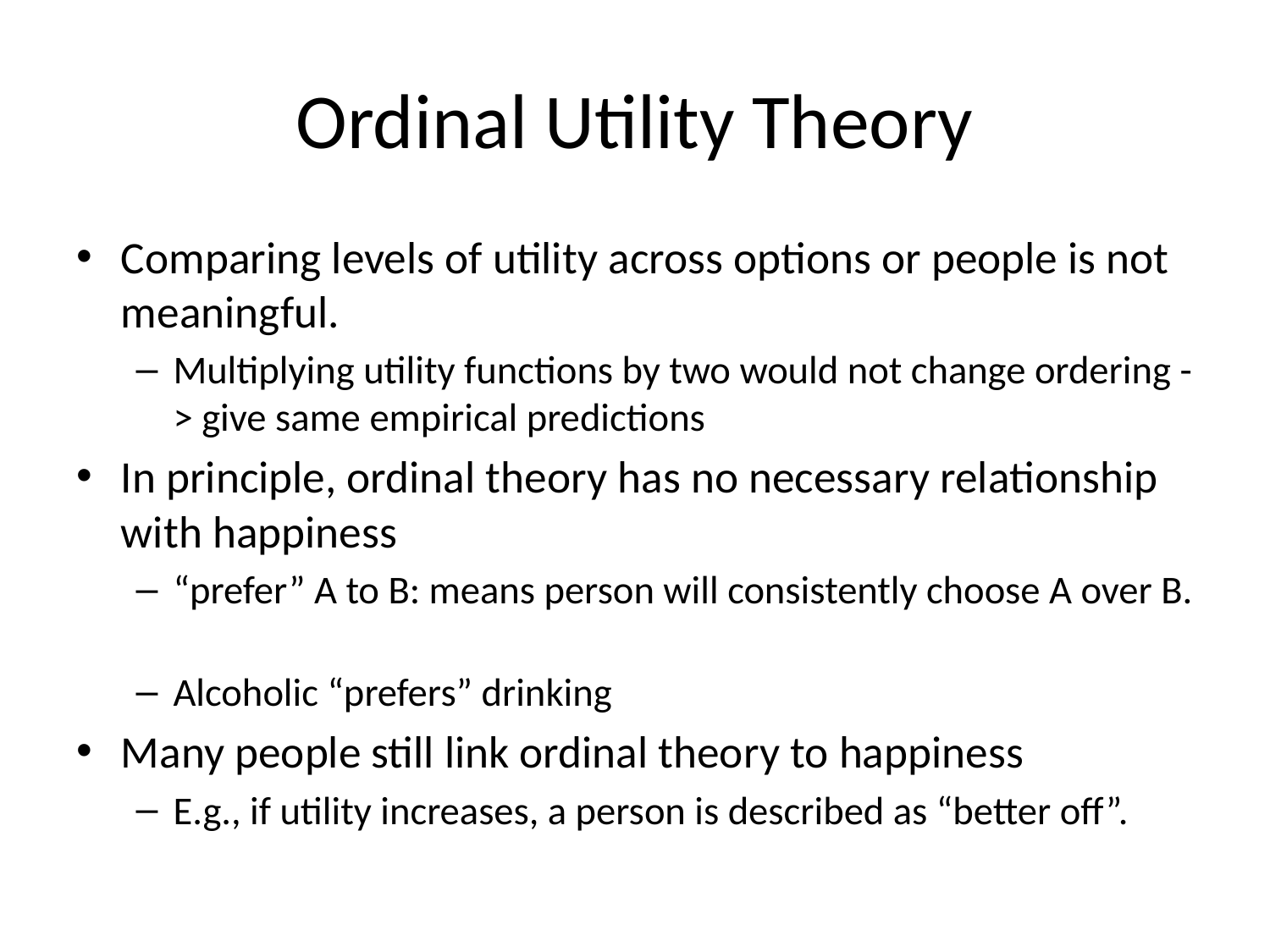

# Ordinal Utility Theory
Comparing levels of utility across options or people is not meaningful.
Multiplying utility functions by two would not change ordering -> give same empirical predictions
In principle, ordinal theory has no necessary relationship with happiness
“prefer” A to B: means person will consistently choose A over B.
Alcoholic “prefers” drinking
Many people still link ordinal theory to happiness
E.g., if utility increases, a person is described as “better off”.